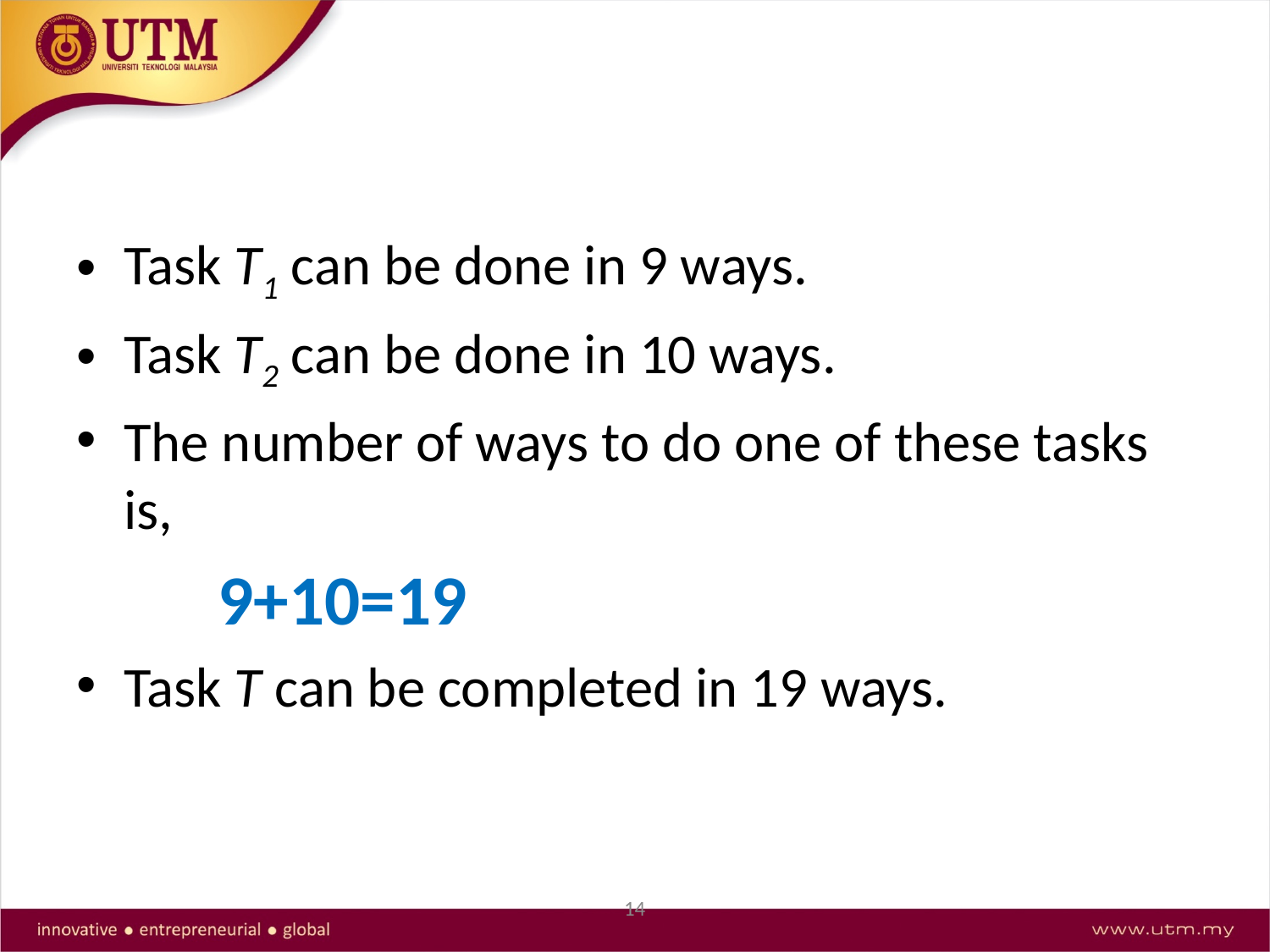

Task T1 can be done in 9 ways.
Task T2 can be done in 10 ways.
The number of ways to do one of these tasks is,
       9+10=19
Task T can be completed in 19 ways.

14